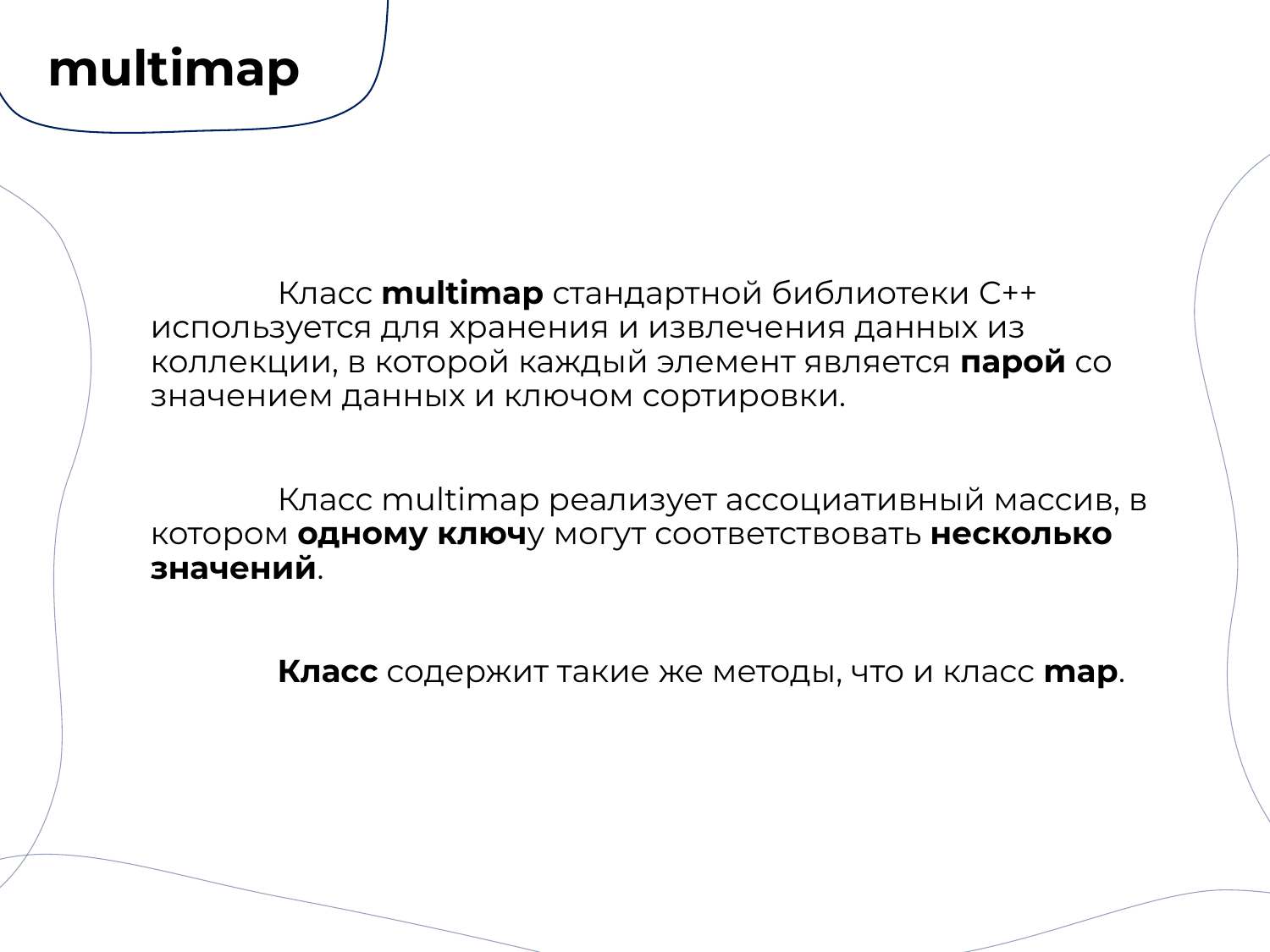

# multimap
	Класс multimap стандартной библиотеки C++ используется для хранения и извлечения данных из коллекции, в которой каждый элемент является парой со значением данных и ключом сортировки.

	Класс multimap реализует ассоциативный массив, в котором одному ключу могут соответствовать несколько значений.

	Класс содержит такие же методы, что и класс map.